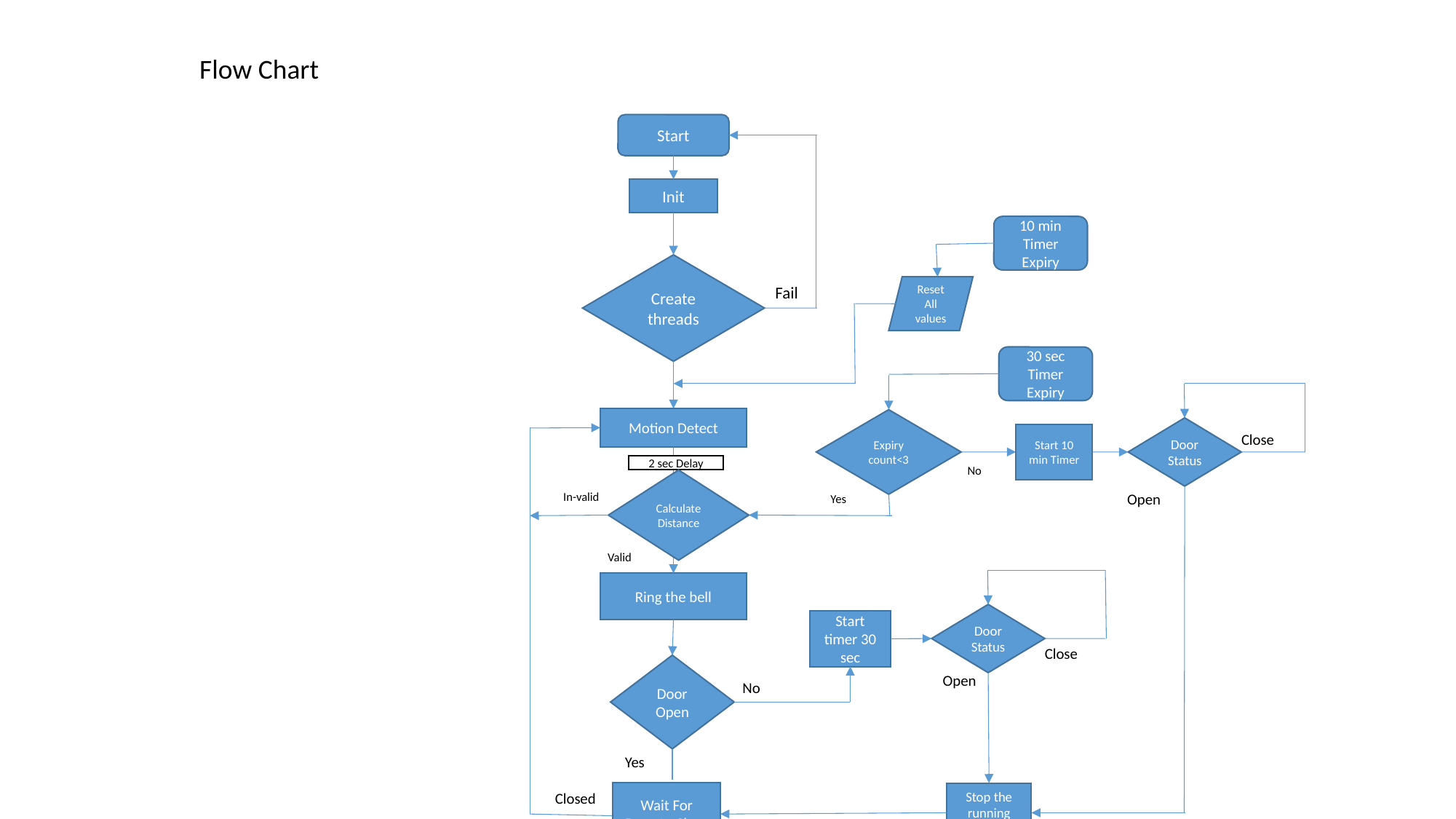

Flow Chart
Start
Init
10 min Timer Expiry
Create threads
Fail
Reset All values
30 sec Timer Expiry
Motion Detect
Expiry count<3
Door Status
Start 10 min Timer
Close
2 sec Delay
No
Open
Yes
Ring the bell
Door Status
Start timer 30 sec
Close
Door Open
Open
No
Yes
Wait For Door to Close
Stop the running timer
Closed
Calculate Distance
In-valid
Valid